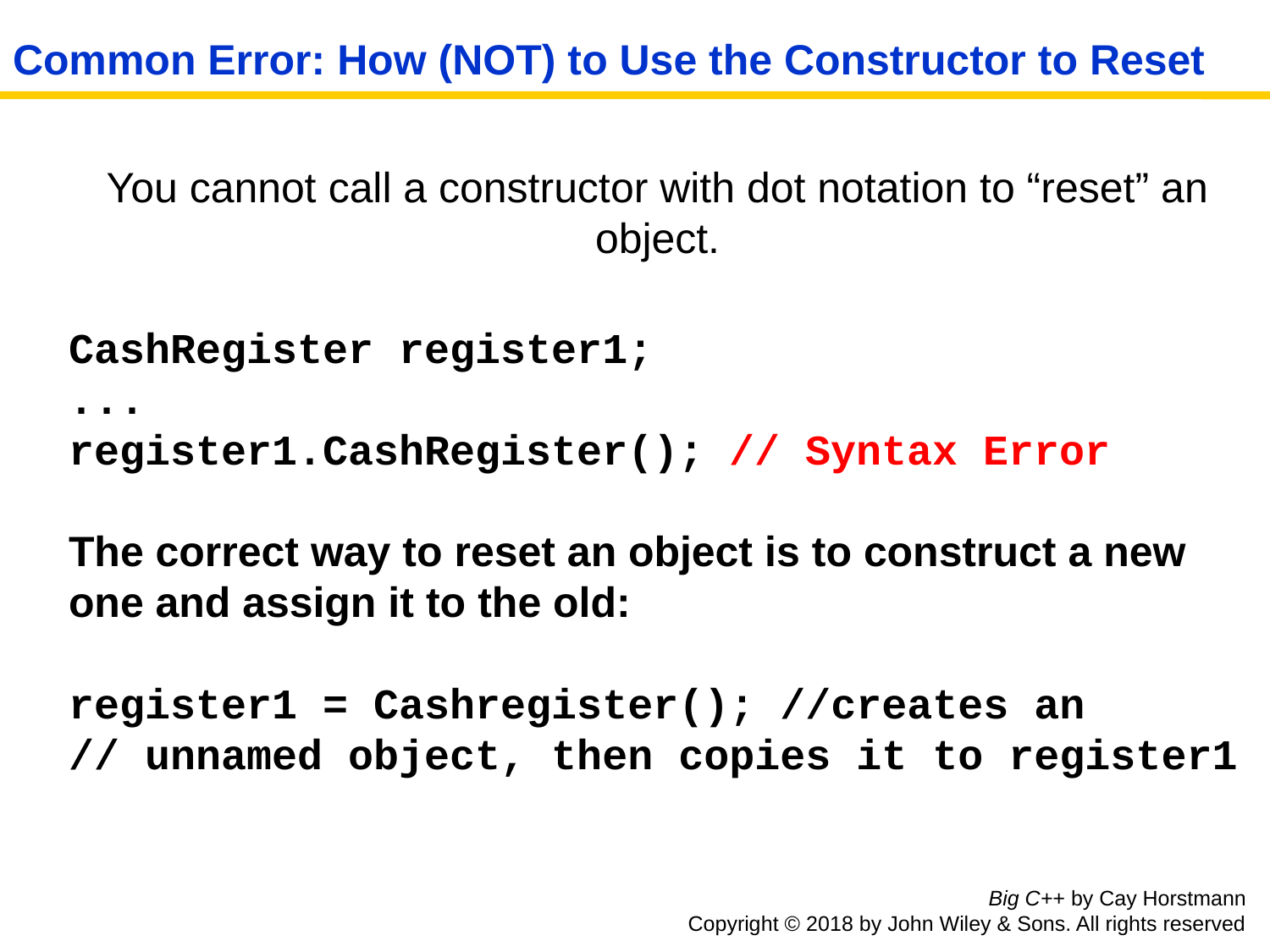

# Common Error: How (NOT) to Use the Constructor to Reset

You cannot call a constructor with dot notation to “reset” an object.

CashRegister register1;
...
register1.CashRegister(); // Syntax Error

The correct way to reset an object is to construct a new one and assign it to the old:

register1 = Cashregister(); //creates an
// unnamed object, then copies it to register1

Big C++ by Cay Horstmann
Copyright © 2018 by John Wiley & Sons. All rights reserved